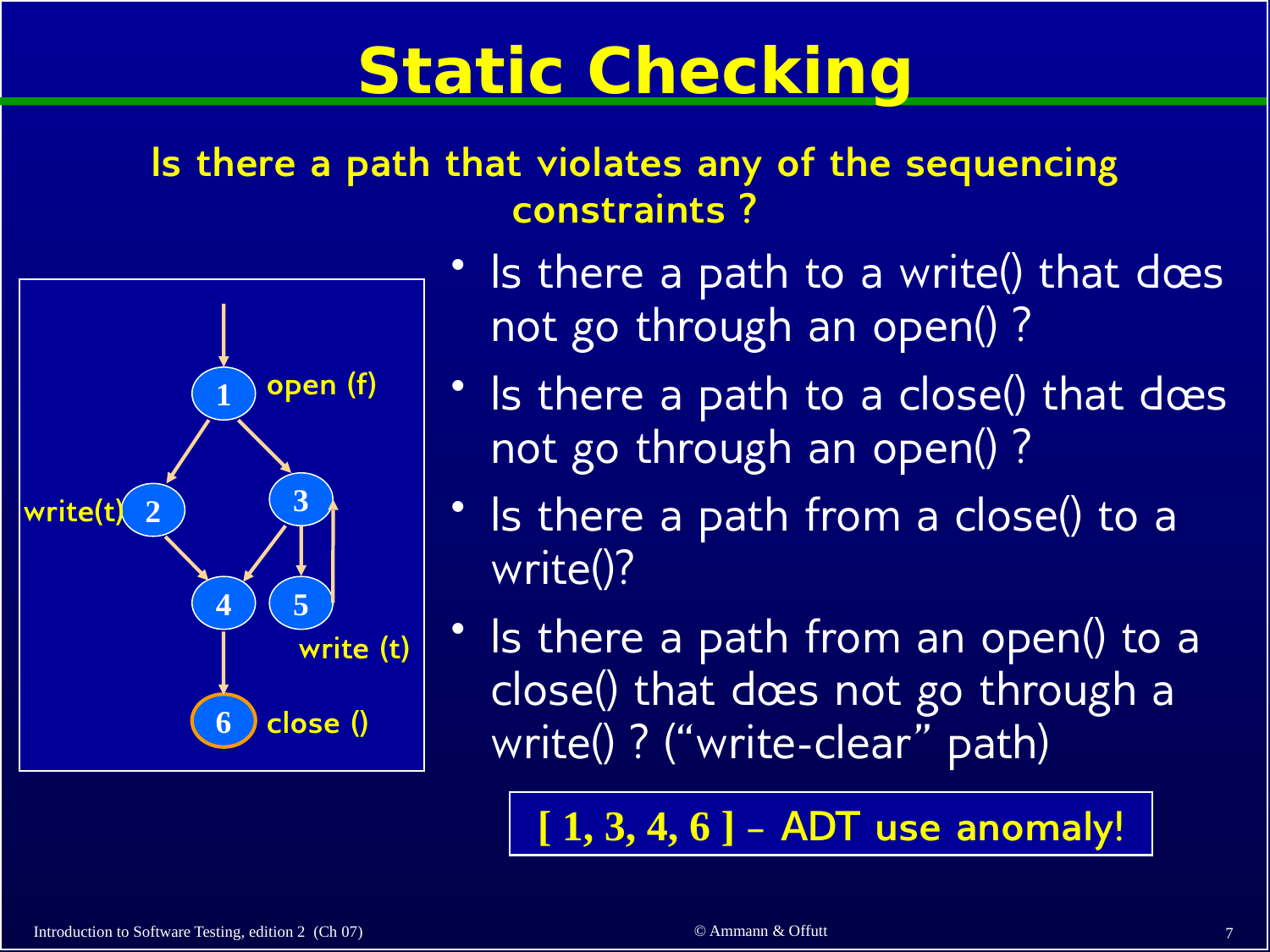

# Static Checking
Is there a path that violates any of the sequencing constraints ?
Is there a path to a write() that does not go through an open() ?
Is there a path to a close() that does not go through an open() ?
Is there a path from a close() to a write()?
Is there a path from an open() to a close() that does not go through a write() ? (“write-clear” path)

open (f)

1

3
write(t)

2

4

5
write (t)

6
close ()
[ 1, 3, 4, 6 ] – ADT use anomaly!
© Ammann & Offutt
Introduction to Software Testing, edition 2  (Ch 07)
7